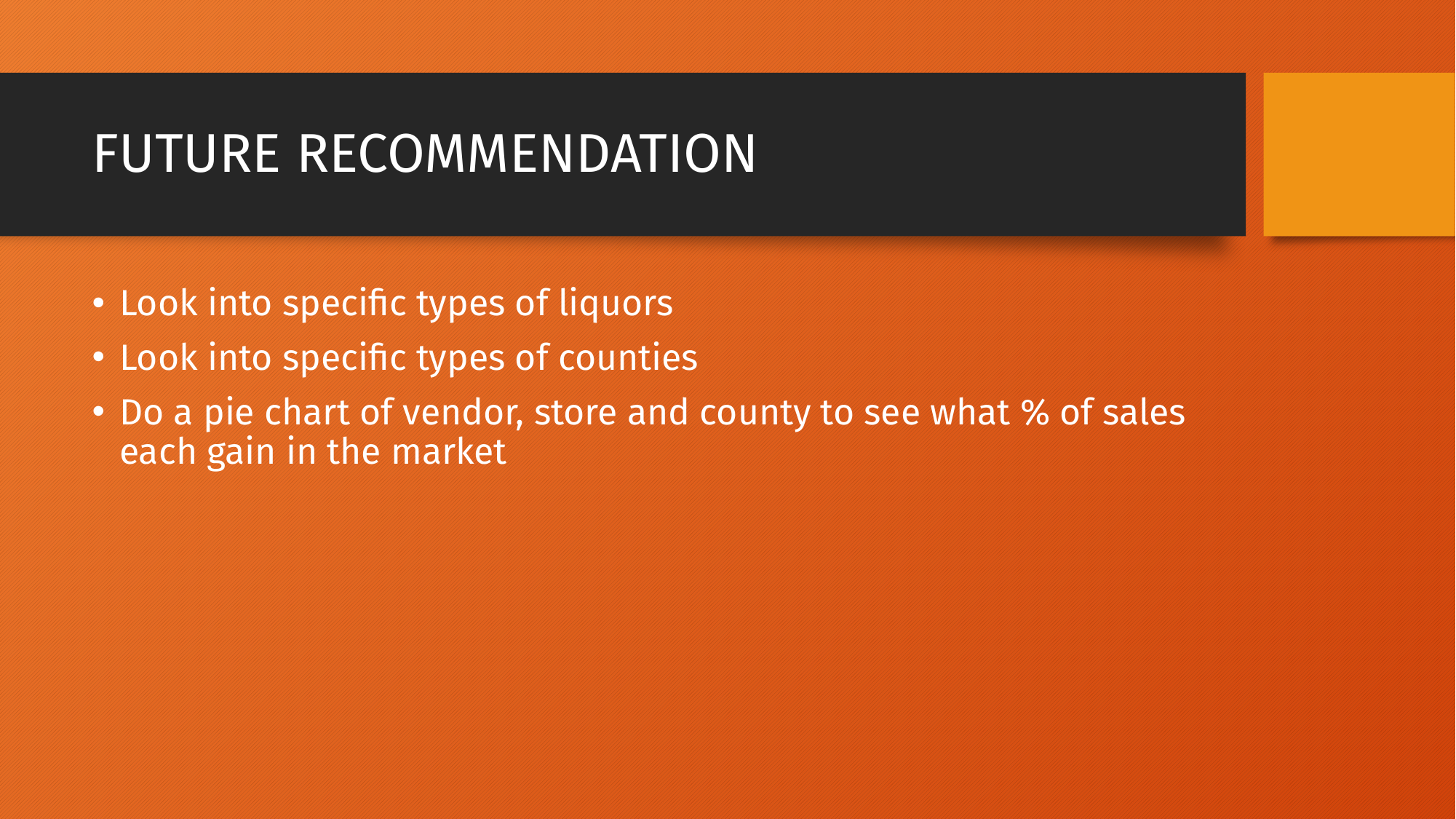

# FUTURE RECOMMENDATION
Look into specific types of liquors
Look into specific types of counties
Do a pie chart of vendor, store and county to see what % of sales each gain in the market